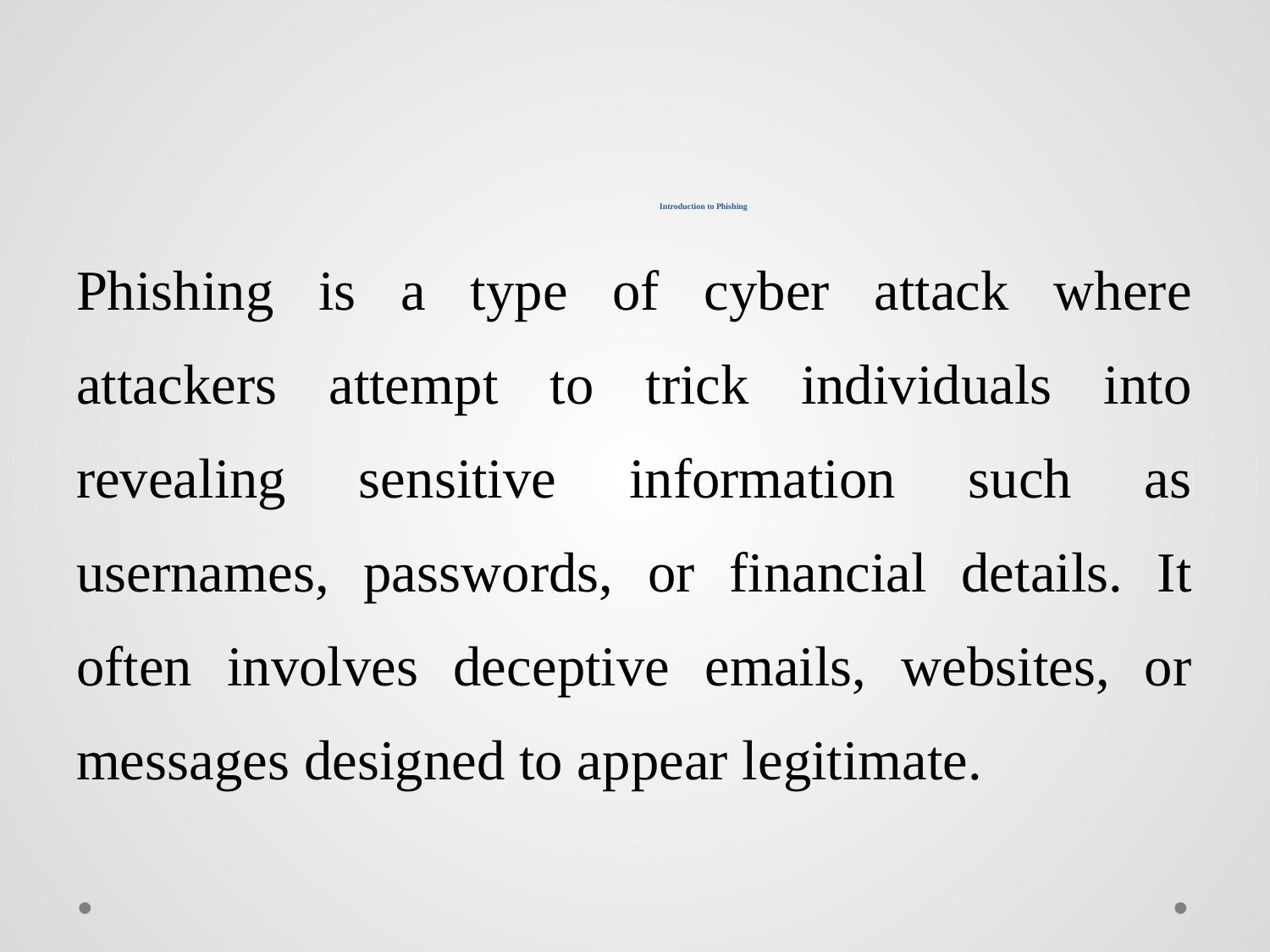

# Introduction to Phishing
Phishing is a type of cyber attack where attackers attempt to trick individuals into revealing sensitive information such as usernames, passwords, or financial details. It often involves deceptive emails, websites, or messages designed to appear legitimate.